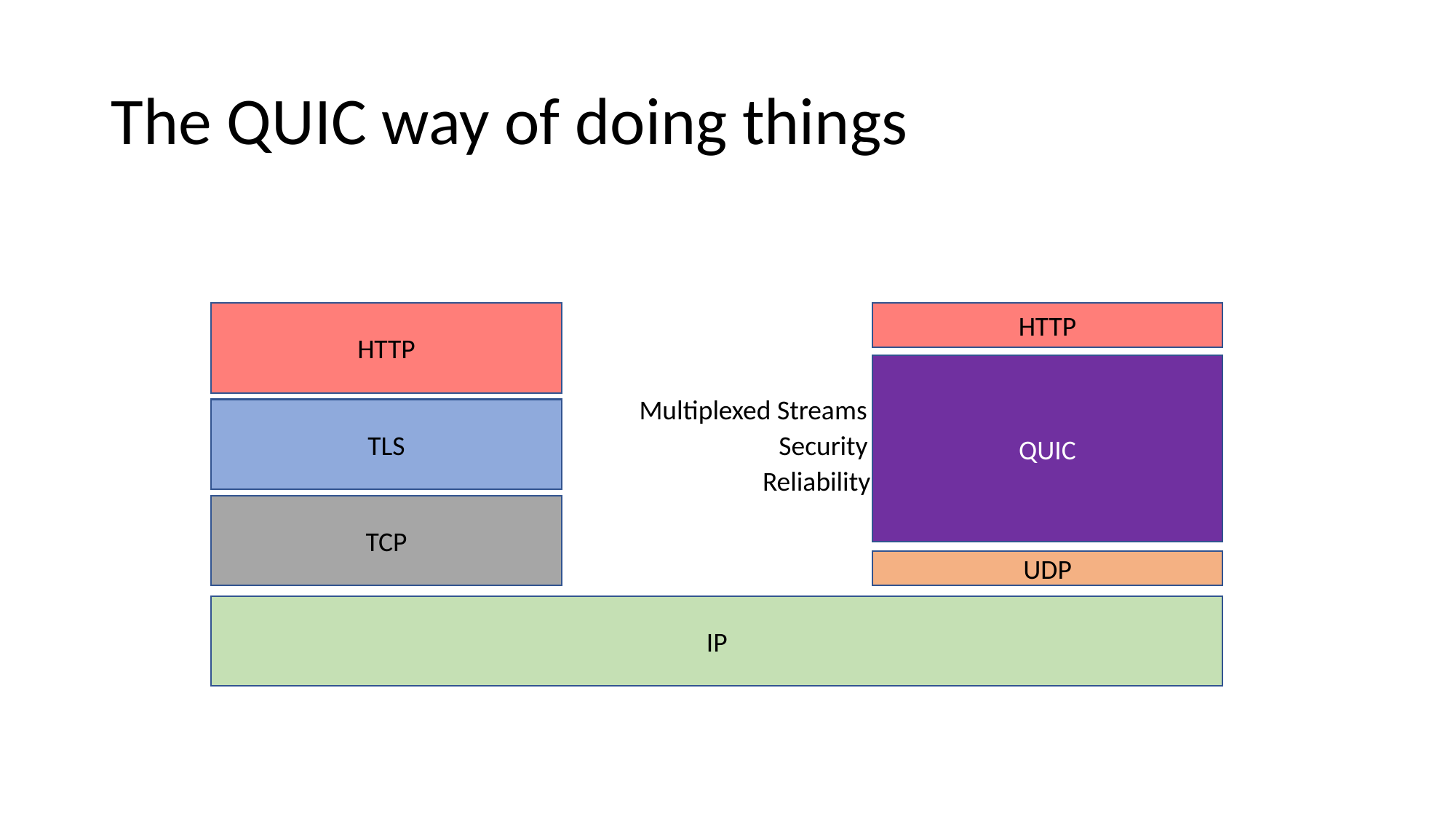

# The QUIC way of doing things

HTTP
HTTP
QUIC
Multiplexed Streams
TLS
Security
Reliability
TCP
UDP
IP